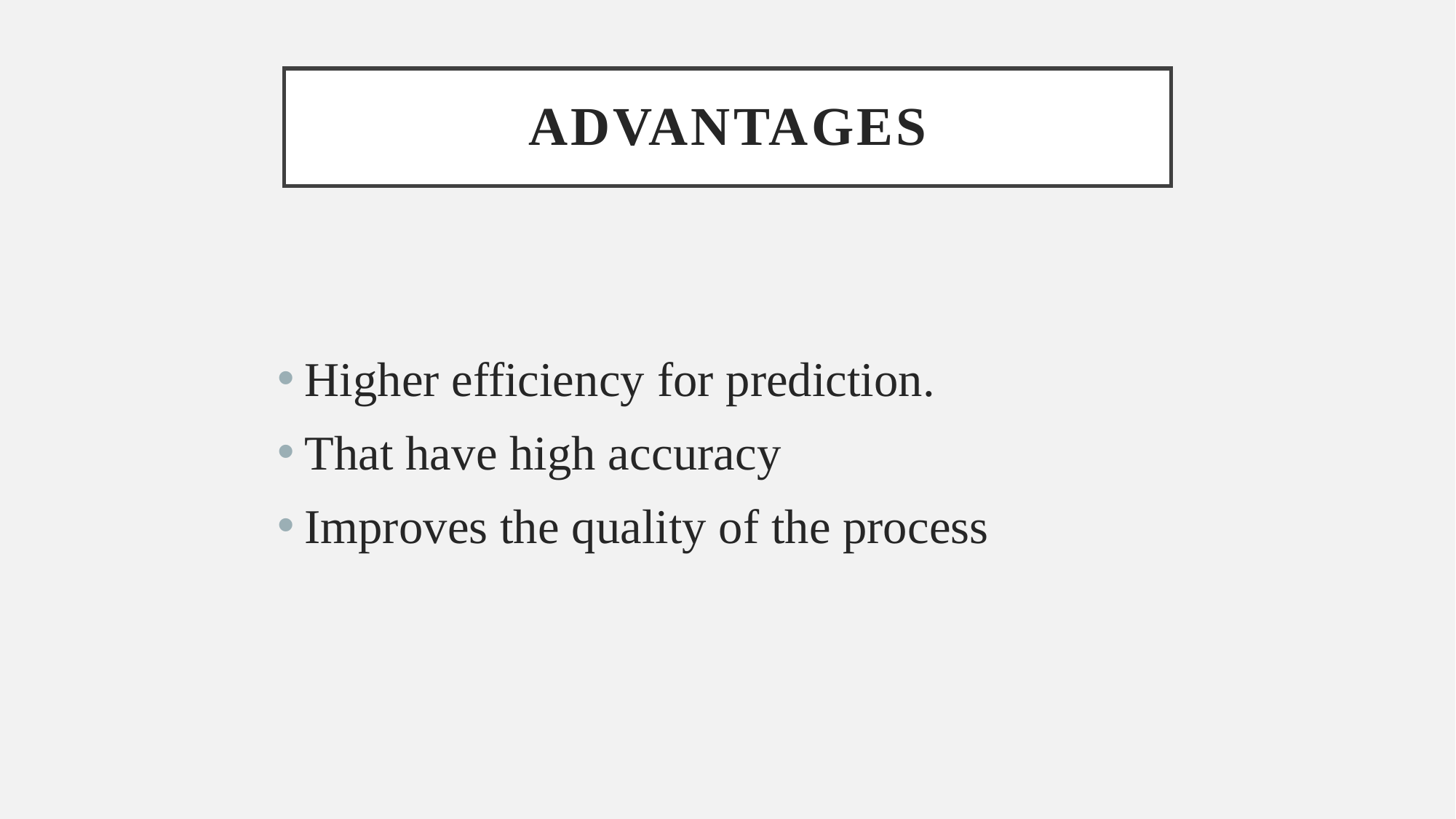

# ADVANTAGES

Higher efficiency for prediction.
That have high accuracy
Improves the quality of the process